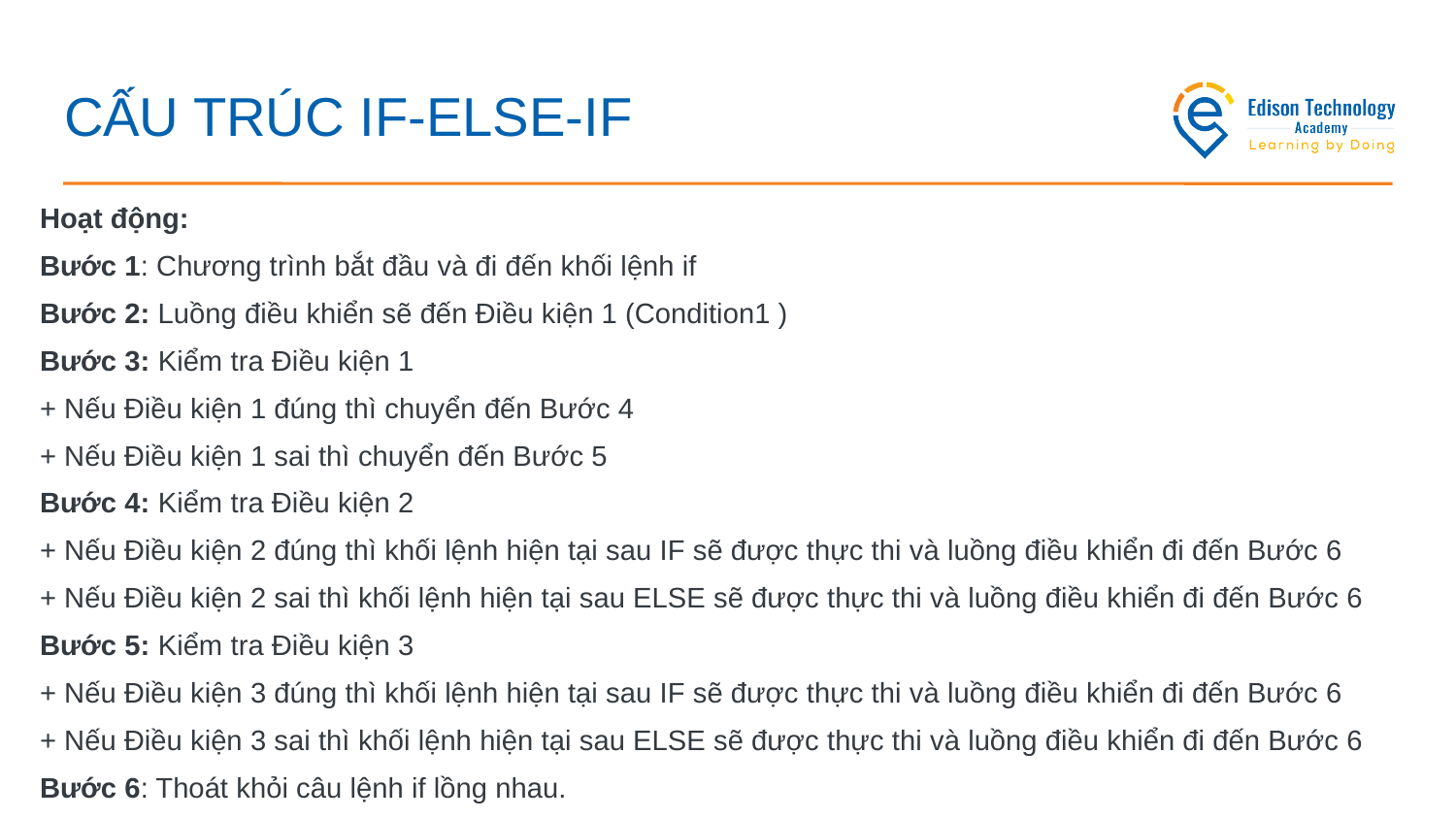

# CẤU TRÚC IF-ELSE-IF
Hoạt động:
Bước 1: Chương trình bắt đầu và đi đến khối lệnh if
Bước 2: Luồng điều khiển sẽ đến Điều kiện 1 (Condition1 )
Bước 3: Kiểm tra Điều kiện 1
+ Nếu Điều kiện 1 đúng thì chuyển đến Bước 4
+ Nếu Điều kiện 1 sai thì chuyển đến Bước 5
Bước 4: Kiểm tra Điều kiện 2
+ Nếu Điều kiện 2 đúng thì khối lệnh hiện tại sau IF sẽ được thực thi và luồng điều khiển đi đến Bước 6
+ Nếu Điều kiện 2 sai thì khối lệnh hiện tại sau ELSE sẽ được thực thi và luồng điều khiển đi đến Bước 6
Bước 5: Kiểm tra Điều kiện 3
+ Nếu Điều kiện 3 đúng thì khối lệnh hiện tại sau IF sẽ được thực thi và luồng điều khiển đi đến Bước 6
+ Nếu Điều kiện 3 sai thì khối lệnh hiện tại sau ELSE sẽ được thực thi và luồng điều khiển đi đến Bước 6
Bước 6: Thoát khỏi câu lệnh if lồng nhau.